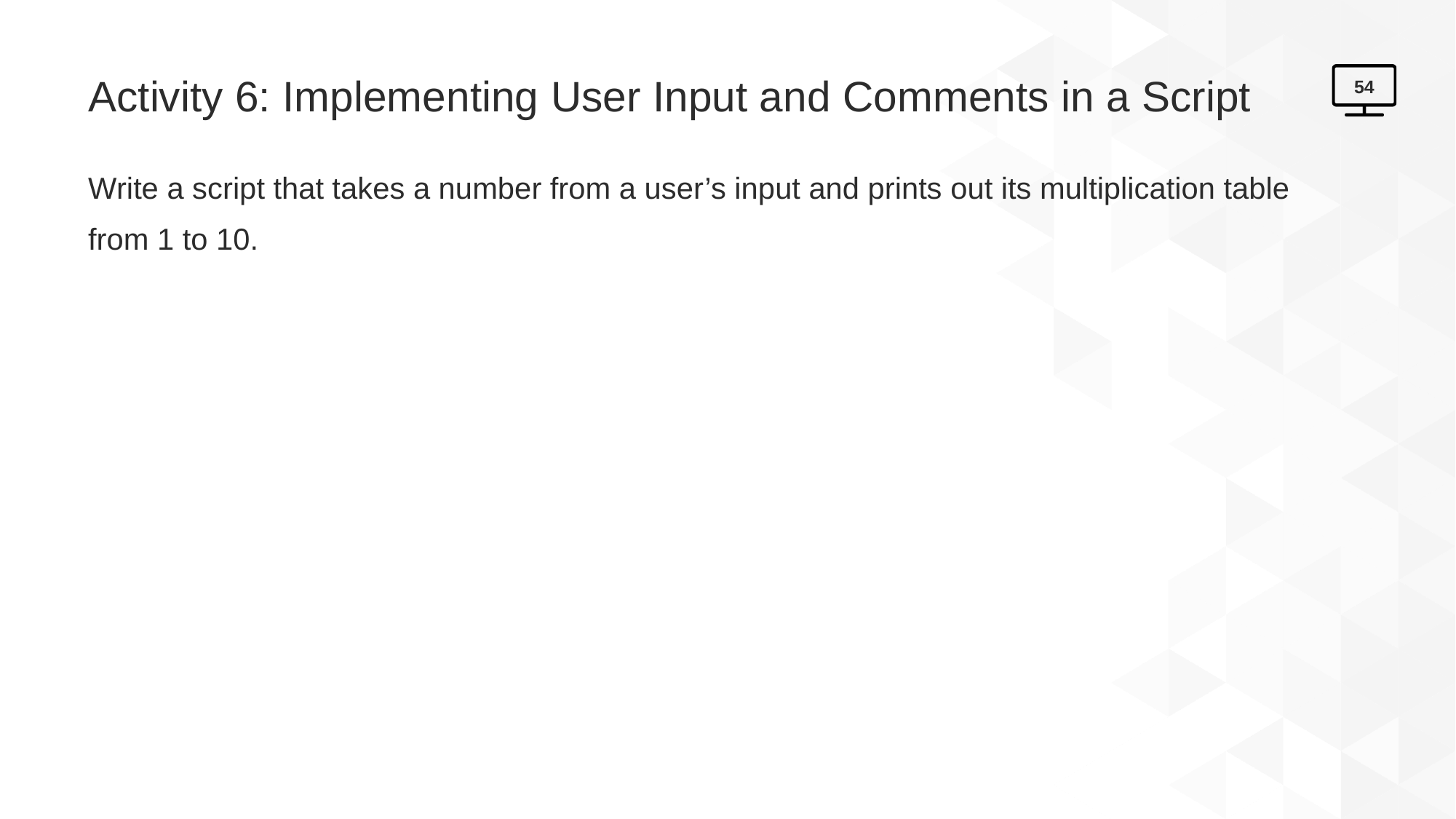

# Activity 6: Implementing User Input and Comments in a Script
54
Write a script that takes a number from a user’s input and prints out its multiplication table from 1 to 10.